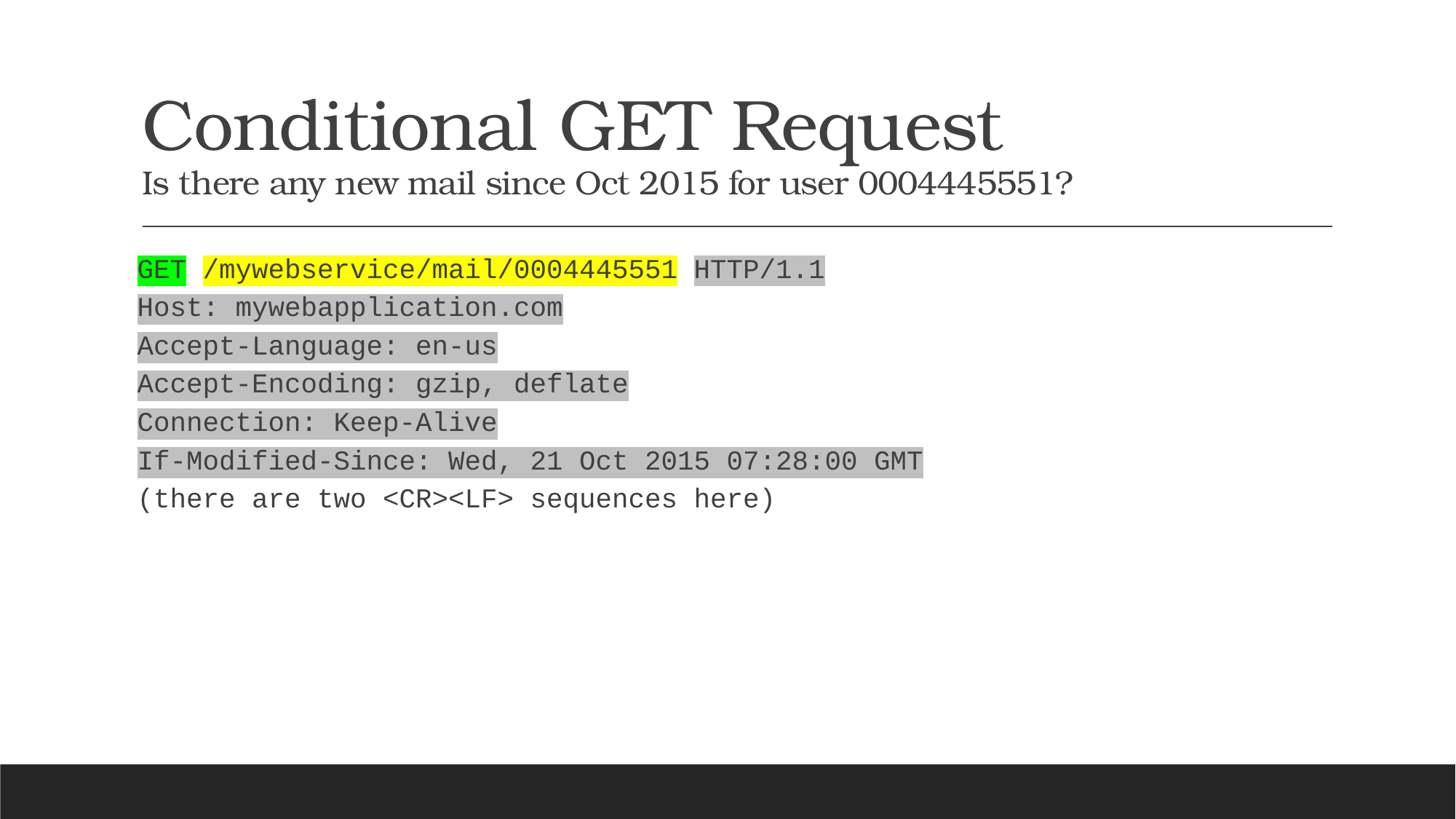

# Conditional GET Request Is there any new mail since Oct 2015 for user 0004445551?
GET /mywebservice/mail/0004445551 HTTP/1.1
Host: mywebapplication.com
Accept-Language: en-us
Accept-Encoding: gzip, deflate
Connection: Keep-Alive
If-Modified-Since: Wed, 21 Oct 2015 07:28:00 GMT
(there are two <CR><LF> sequences here)